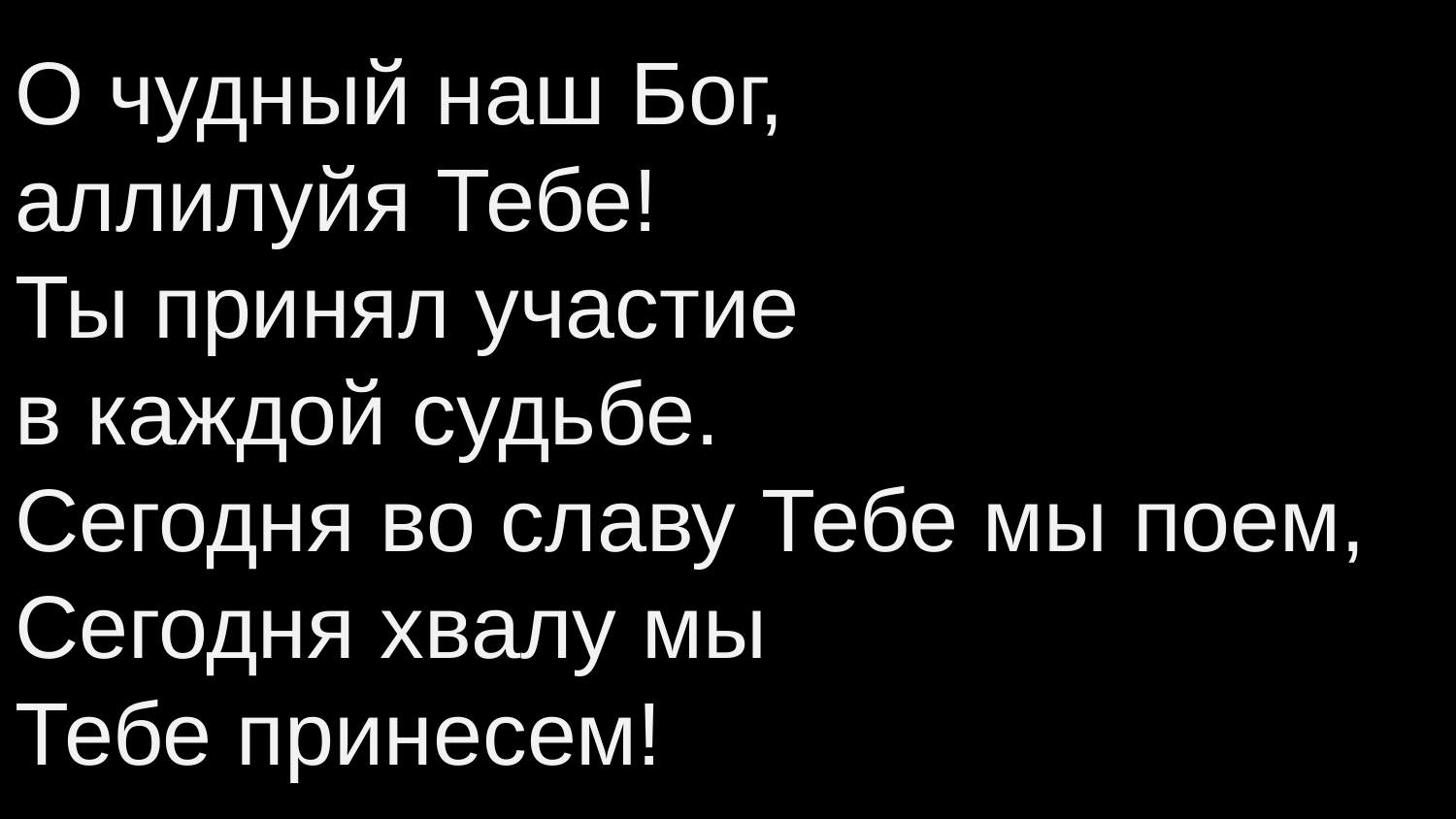

О чудный наш Бог,
аллилуйя Тебе!
Ты принял участие
в каждой судьбе.
Сегодня во славу Тебе мы поем,
Сегодня хвалу мы
Тебе принесем!